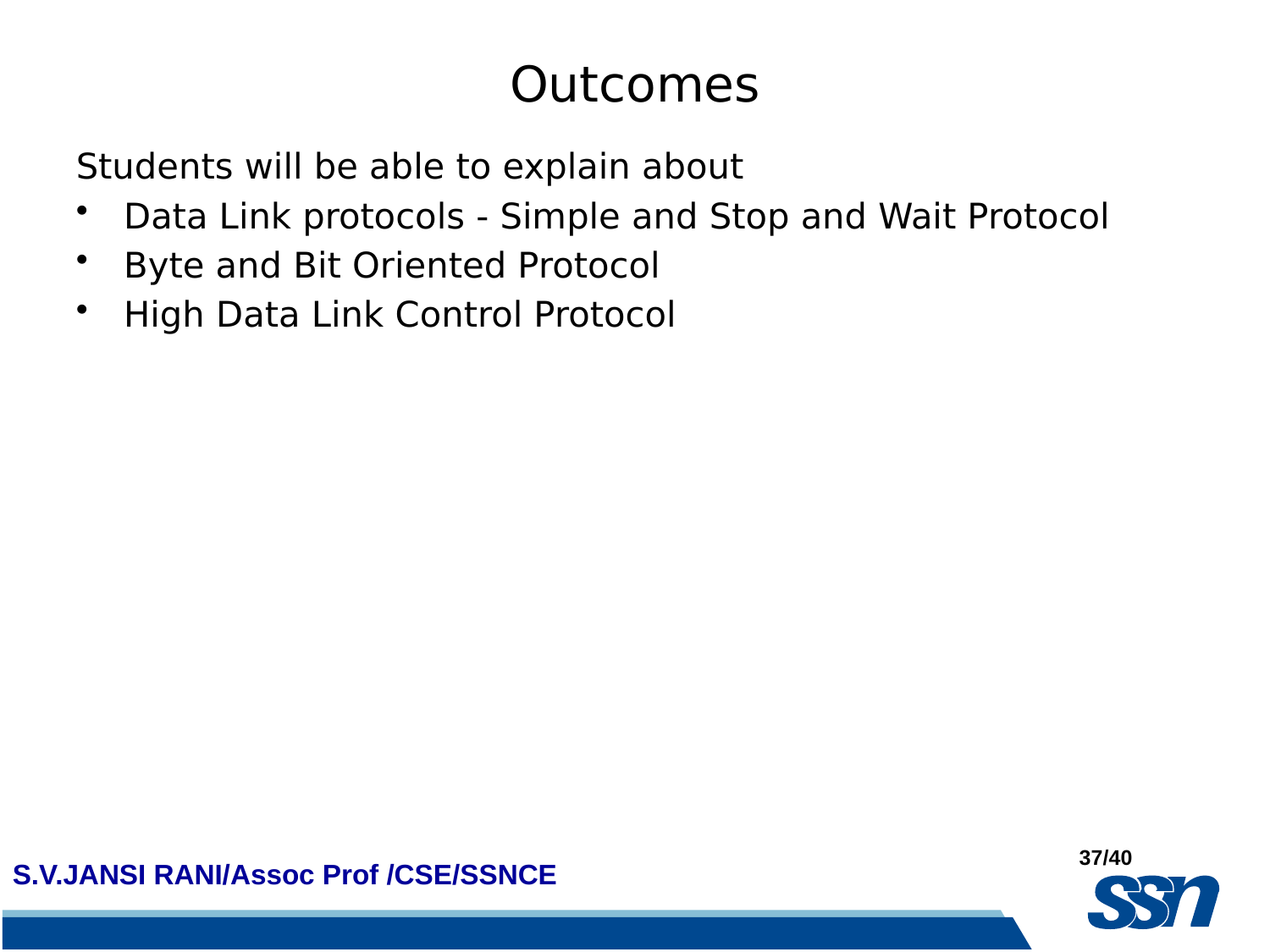

# Outcomes
Students will be able to explain about
Data Link protocols - Simple and Stop and Wait Protocol
Byte and Bit Oriented Protocol
High Data Link Control Protocol